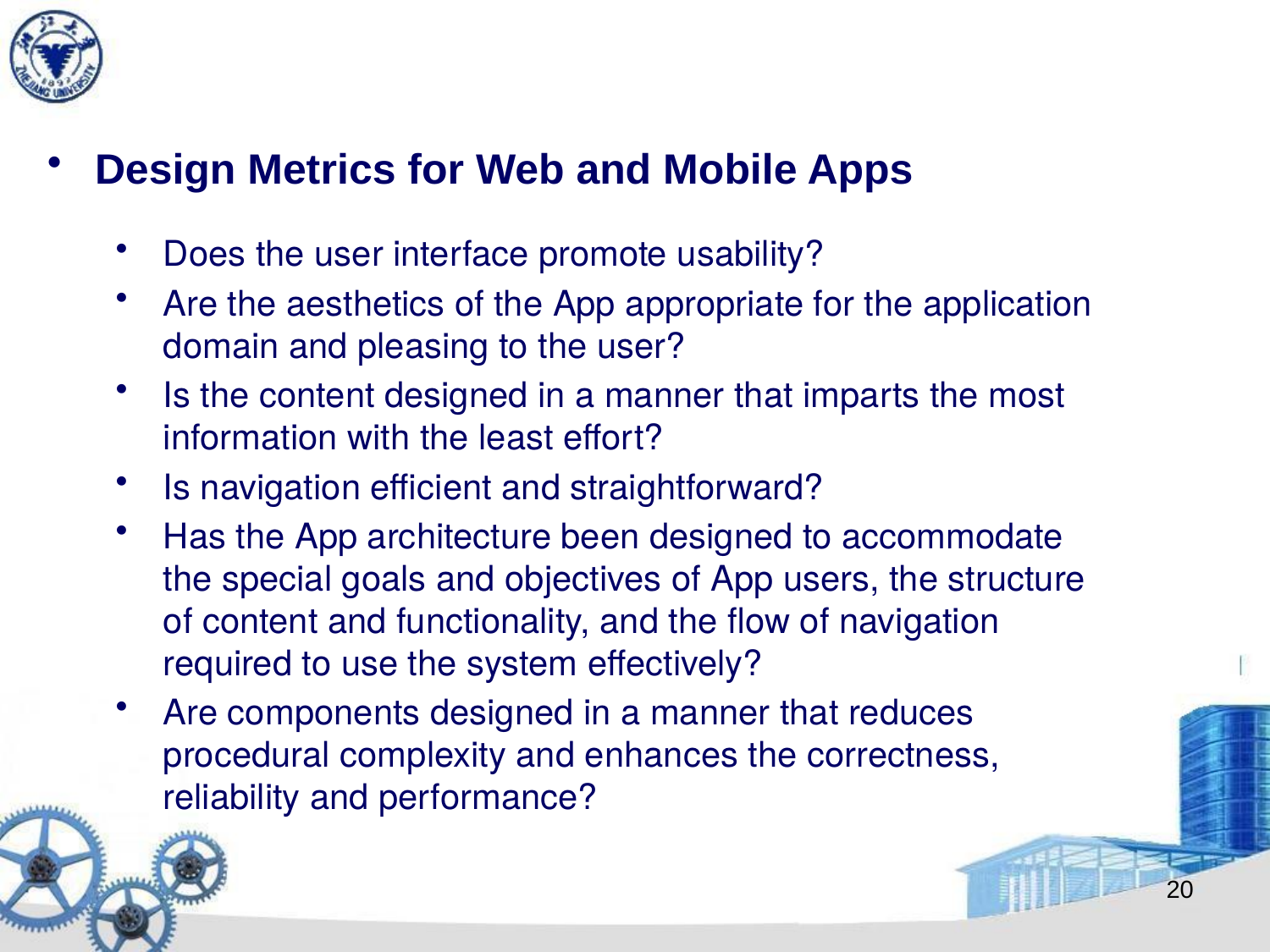

Design Metrics for Web and Mobile Apps
Does the user interface promote usability?
Are the aesthetics of the App appropriate for the application domain and pleasing to the user?
Is the content designed in a manner that imparts the most information with the least effort?
Is navigation efficient and straightforward?
Has the App architecture been designed to accommodate the special goals and objectives of App users, the structure of content and functionality, and the flow of navigation required to use the system effectively?
Are components designed in a manner that reduces procedural complexity and enhances the correctness, reliability and performance?
20